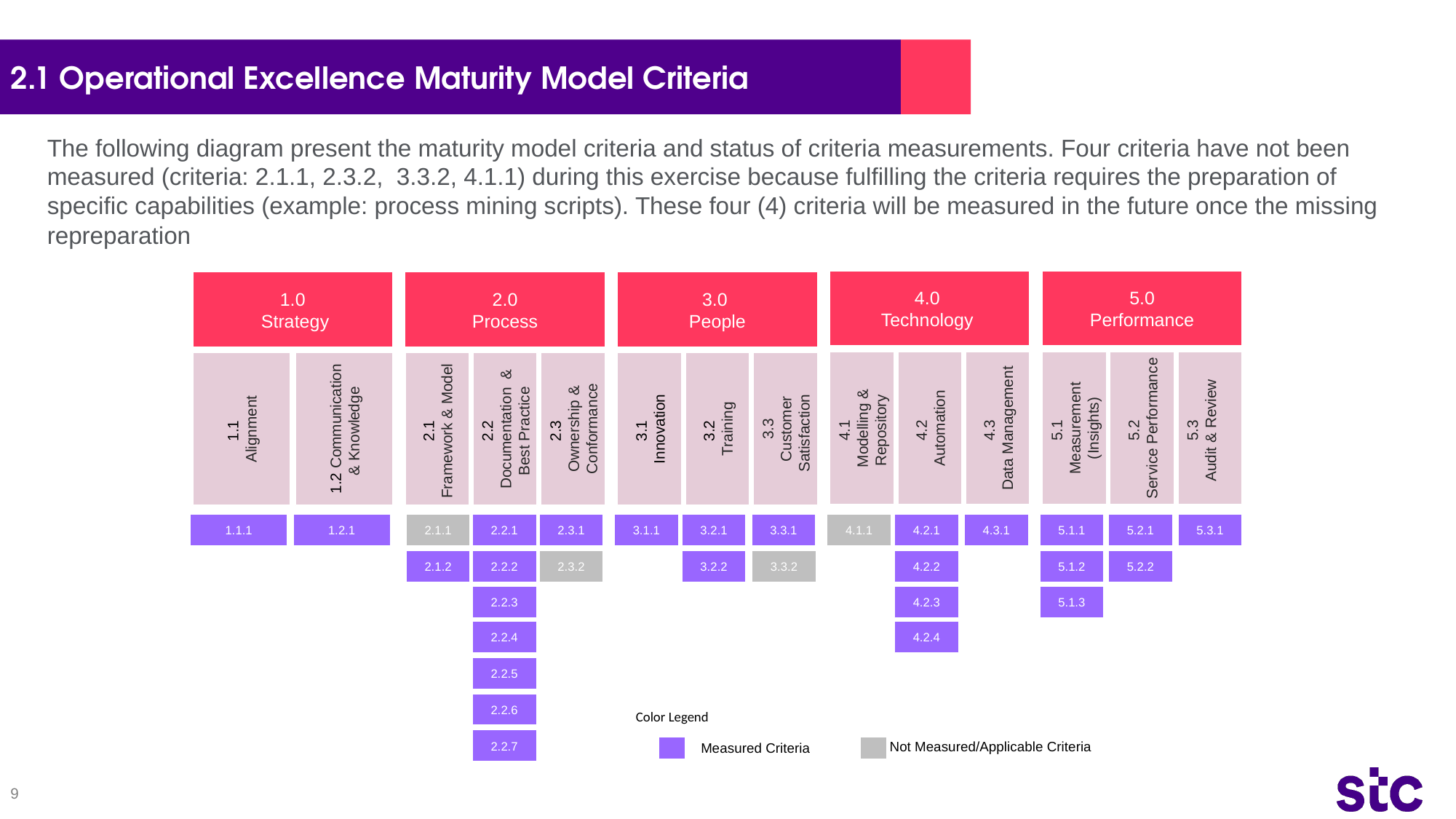

2.1 Operational Excellence Maturity Model Criteria

The following diagram present the maturity model criteria and status of criteria measurements. Four criteria have not been measured (criteria: 2.1.1, 2.3.2,  3.3.2, 4.1.1) during this exercise because fulfilling the criteria requires the preparation of specific capabilities (example: process mining scripts). These four (4) criteria will be measured in the future once the missing repreparation

5.0
Performance
4.0
Technology
1.0
 Strategy
2.0
Process
3.0
People
4.1
Modelling & Repository
4.2
Automation
4.3
Data Management
5.1
Measurement (Insights)
5.2
Service Performance
5.3
Audit & Review

1.1
Alignment
1.2 Communication & Knowledge
2.1
Framework & Model
2.2
Documentation  & Best Practice

2.3
Ownership & Conformance

3.1
Innovation
3.2
Training
3.3
Customer Satisfaction
1.1.1
1.2.1
2.1.1
2.2.1
2.3.1
3.1.1
3.2.1
3.3.1
4.1.1
4.2.1
4.3.1
5.1.1
5.2.1
5.3.1
2.1.2
2.2.2
2.3.2
3.2.2
3.3.2
4.2.2
5.1.2
5.2.2
2.2.3
4.2.3
5.1.3
4.2.4
2.2.4
2.2.5
2.2.6
Color Legend
2.2.7
Not Measured/Applicable Criteria
Measured Criteria

9